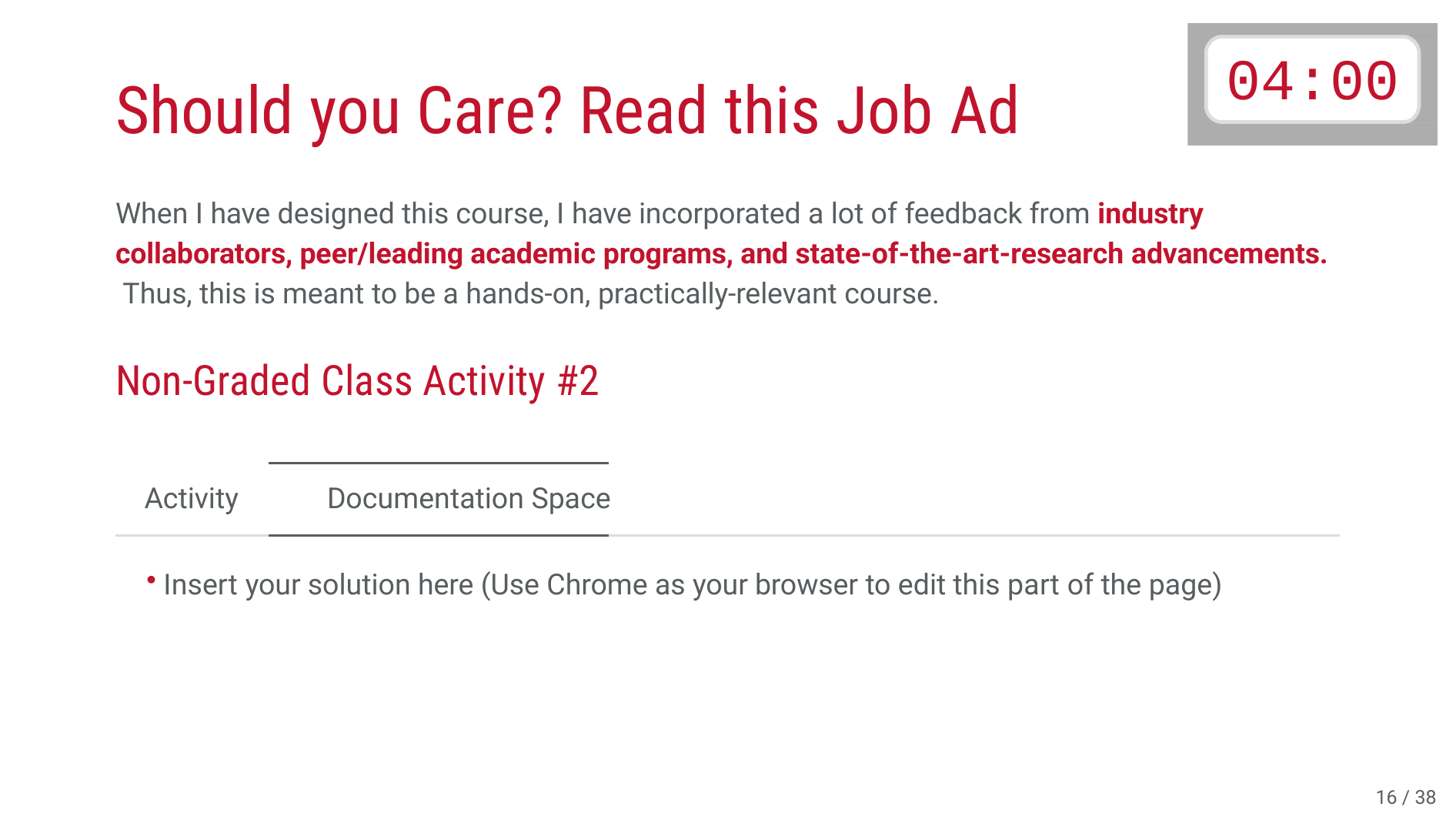

# 04:00
Should you Care? Read this Job Ad
When I have designed this course, I have incorporated a lot of feedback from industry  collaborators, peer/leading academic programs, and state-of-the-art-research advancements.  Thus, this is meant to be a hands-on, practically-relevant course.

Non-Graded Class Activity #2

Activity	Documentation Space

Insert your solution here (Use Chrome as your browser to edit this part of the page)

16 / 38